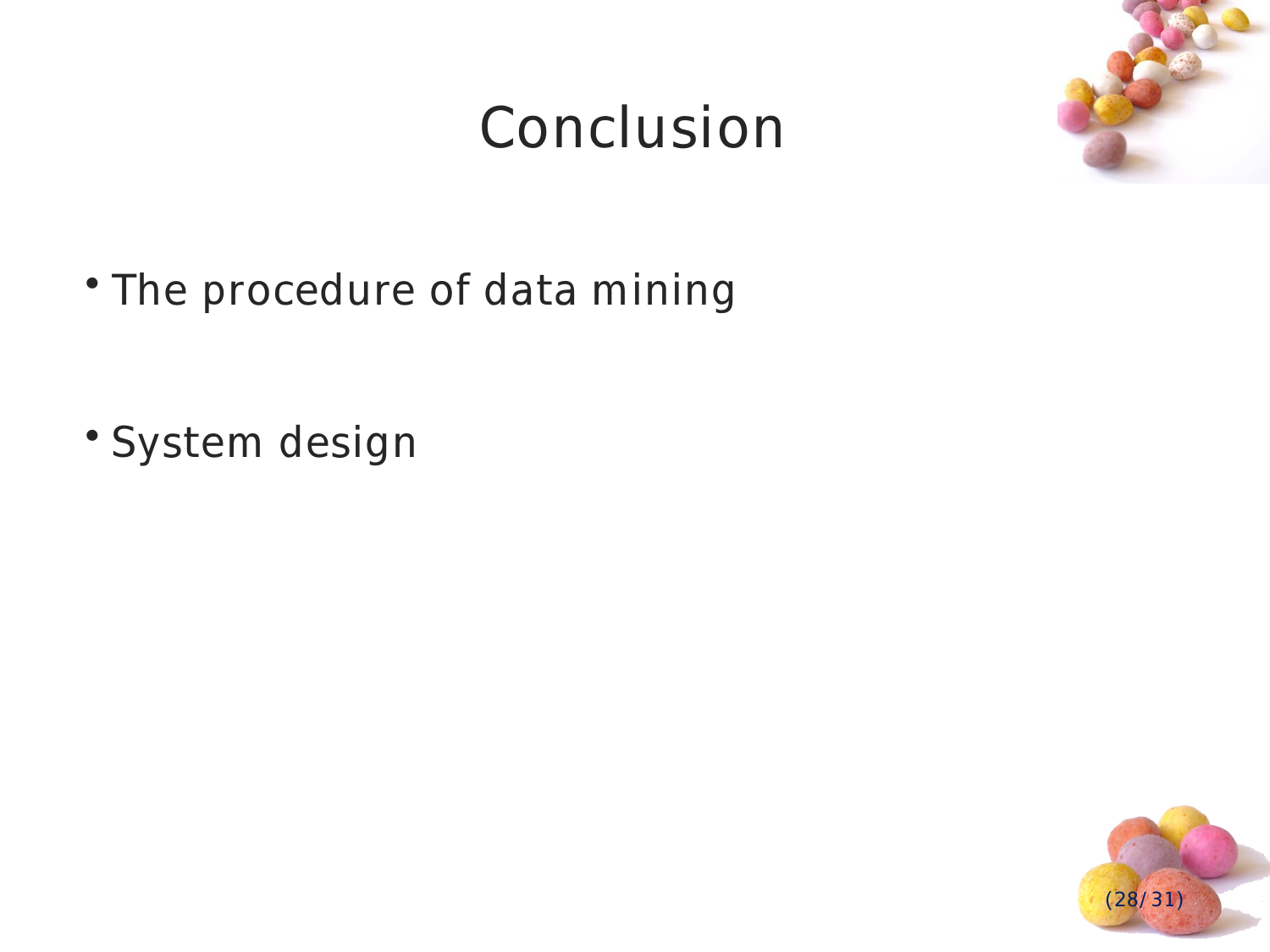

# Conclusion
The procedure of data mining

System design